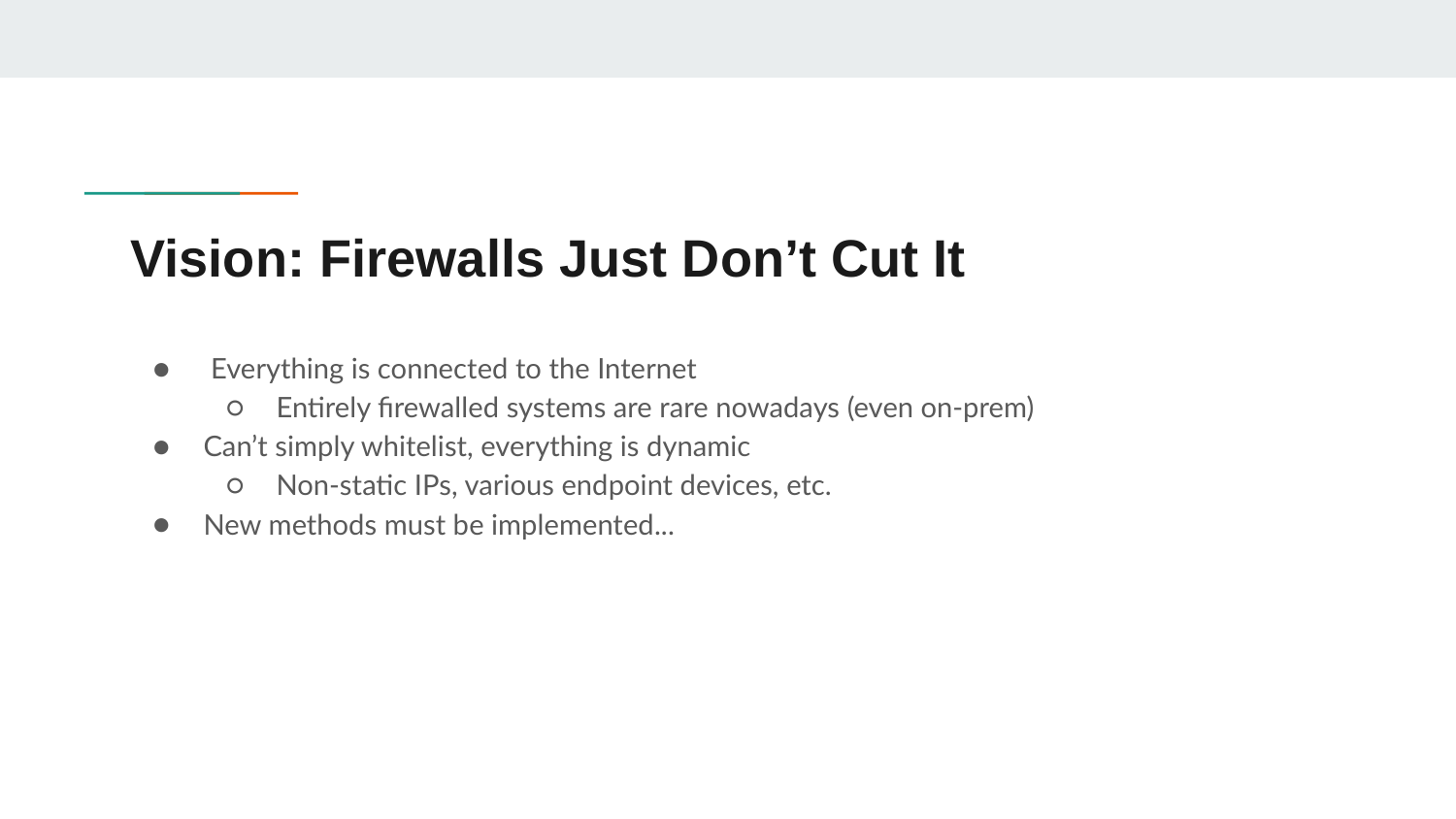

# Vision: Firewalls Just Don’t Cut It
 Everything is connected to the Internet
Entirely firewalled systems are rare nowadays (even on-prem)
Can’t simply whitelist, everything is dynamic
Non-static IPs, various endpoint devices, etc.
New methods must be implemented...